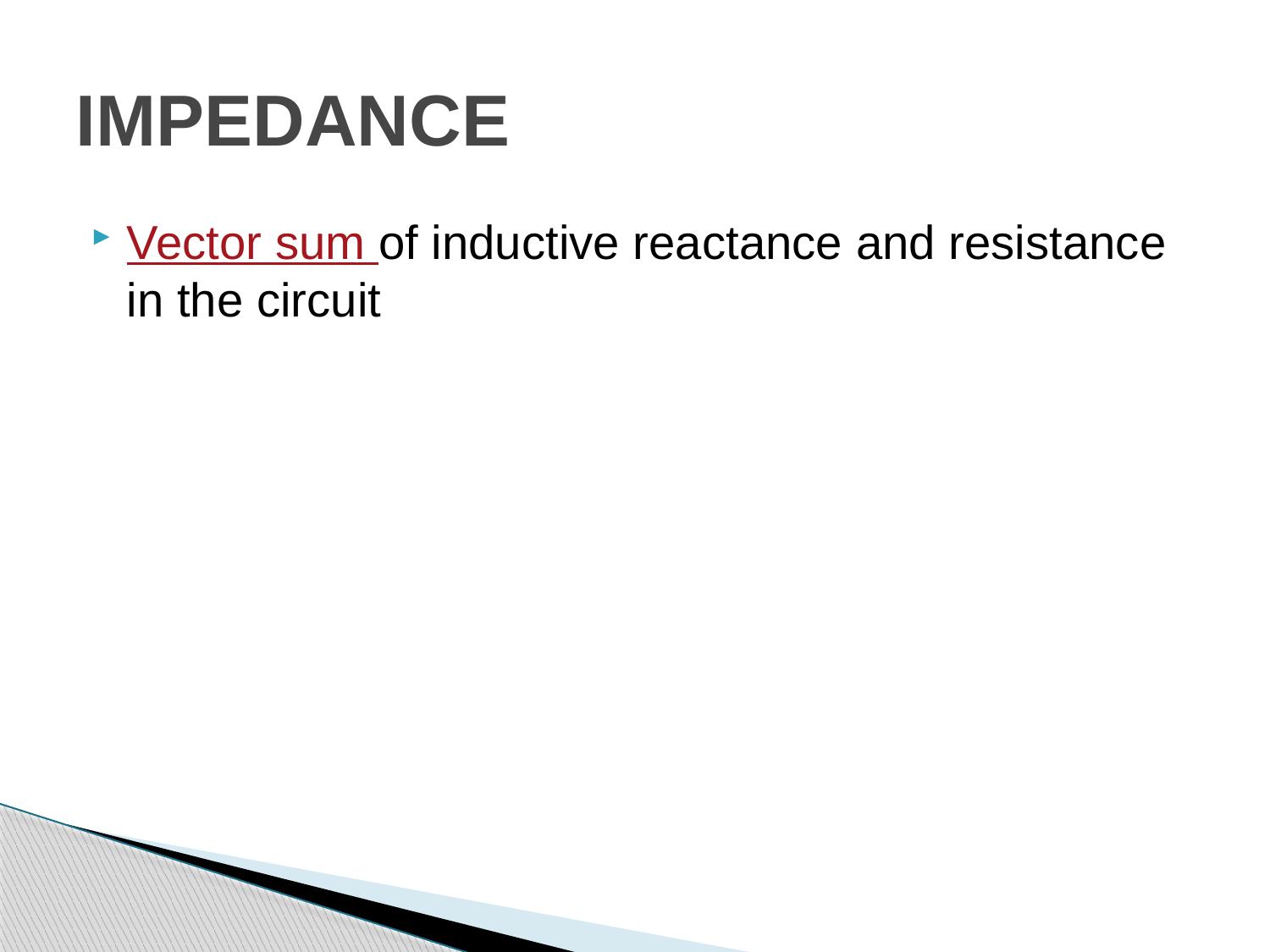

# IMPEDANCE
Vector sum of inductive reactance and resistance in the circuit